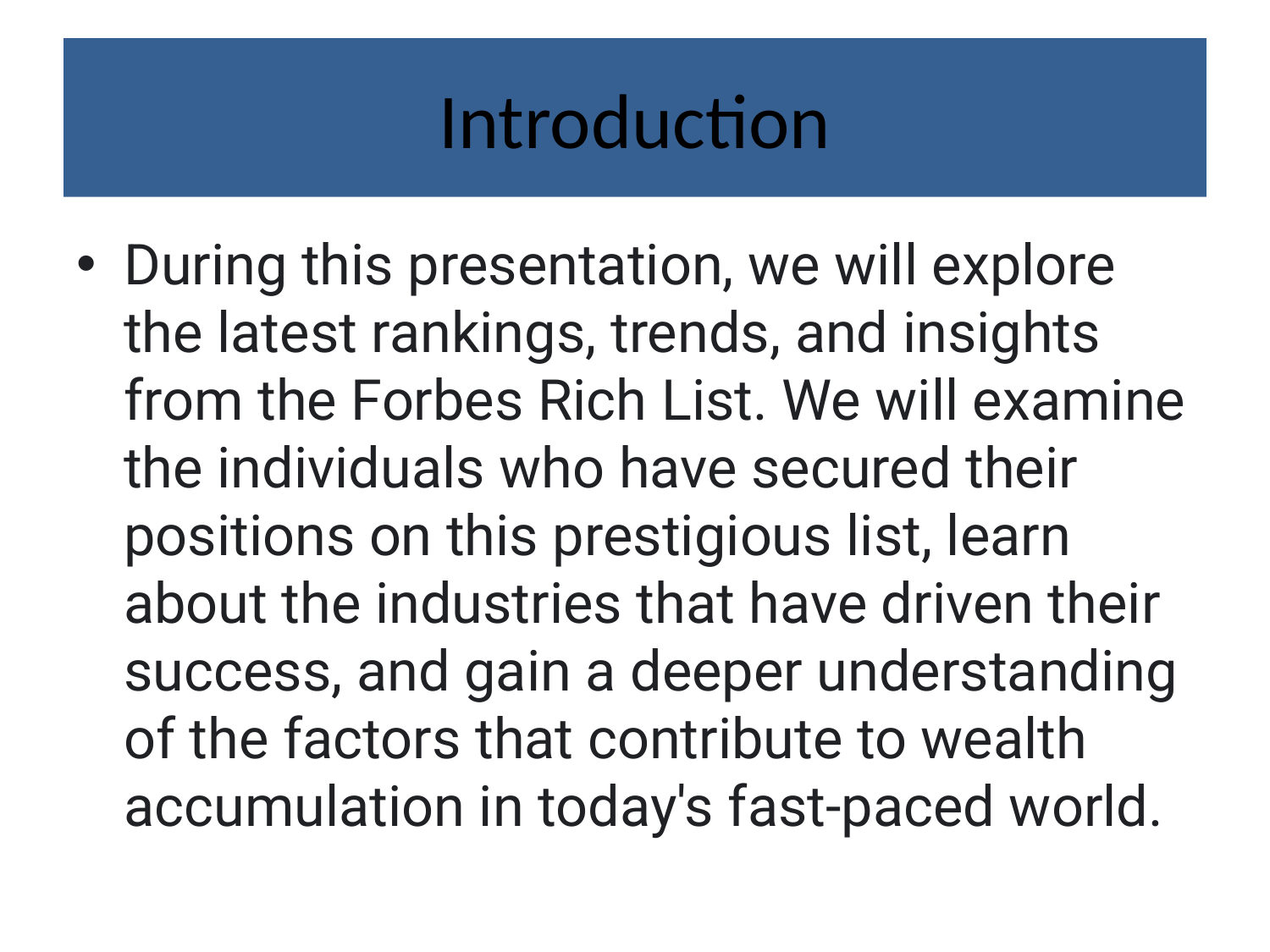

# Introduction
During this presentation, we will explore the latest rankings, trends, and insights from the Forbes Rich List. We will examine the individuals who have secured their positions on this prestigious list, learn about the industries that have driven their success, and gain a deeper understanding of the factors that contribute to wealth accumulation in today's fast-paced world.